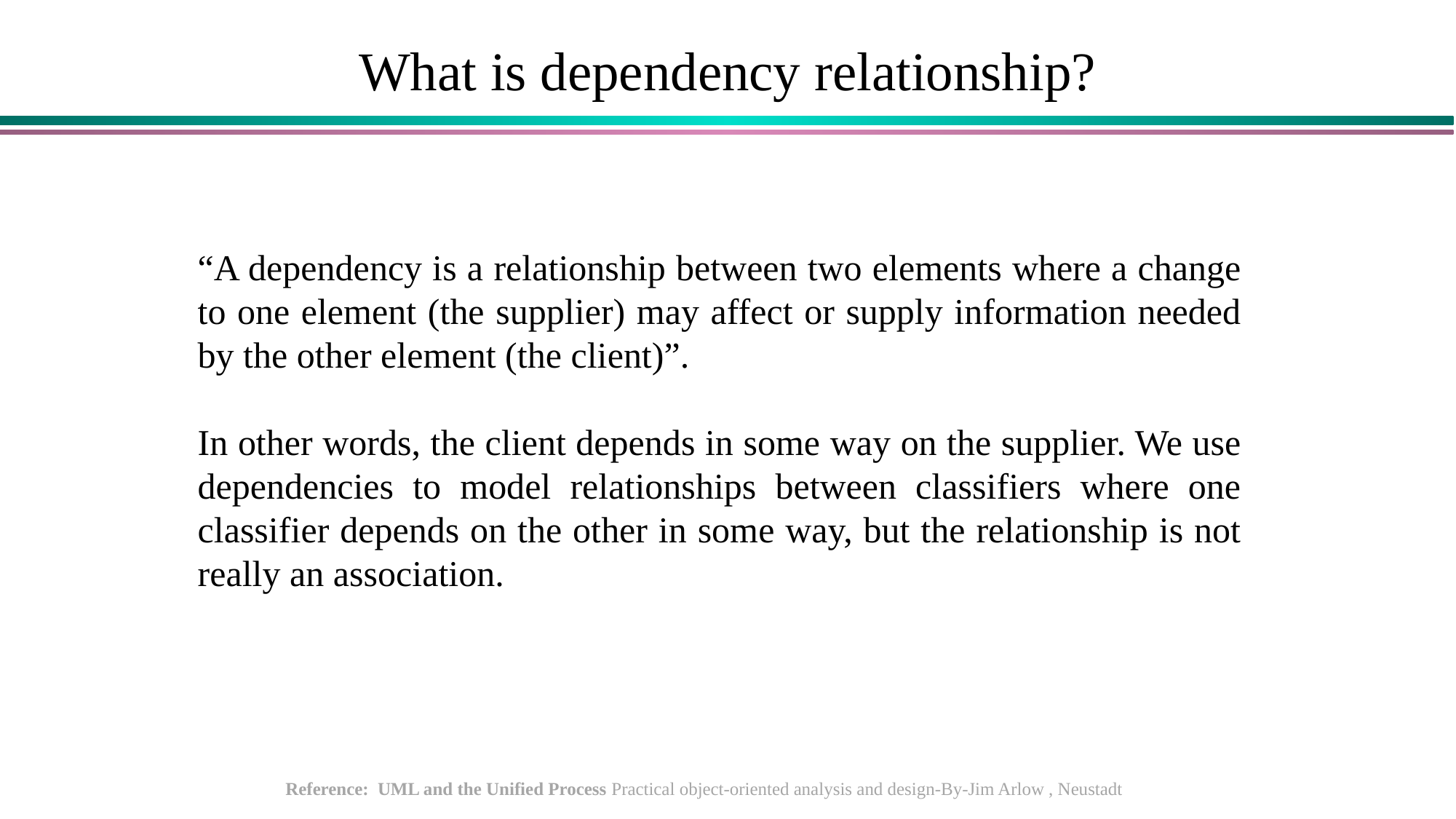

# What is dependency relationship?
“A dependency is a relationship between two elements where a change to one element (the supplier) may affect or supply information needed by the other element (the client)”.

In other words, the client depends in some way on the supplier. We use dependencies to model relationships between classifiers where one classifier depends on the other in some way, but the relationship is not really an association.
Reference:  UML and the Unified Process Practical object-oriented analysis and design-By-Jim Arlow , Neustadt